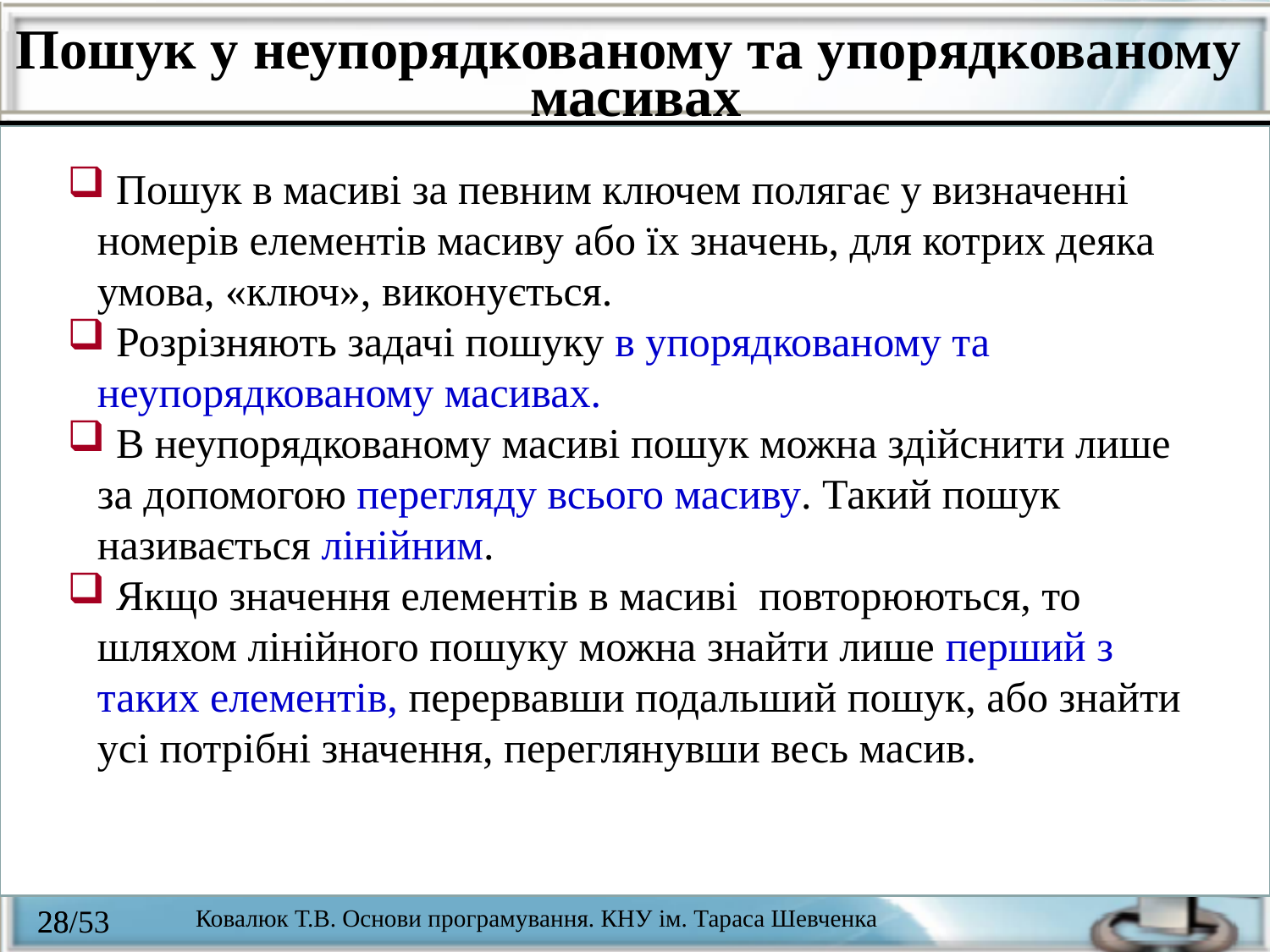

Пошук у неупорядкованому та упорядкованому
 масивах
 Пошук в масиві за певним ключем полягає у визначенні номерів елементів масиву або їх значень, для котрих деяка умова, «ключ», виконується.
 Розрізняють задачі пошуку в упорядкованому та неупорядкованому масивах.
 В неупорядкованому масиві пошук можна здійснити лише за допомогою перегляду всього масиву. Такий пошук називається лінійним.
 Якщо значення елементів в масиві  повторюються, то шляхом лінійного пошуку можна знайти лише перший з таких елементів, перервавши подальший пошук, або знайти усі потрібні значення, переглянувши весь масив.